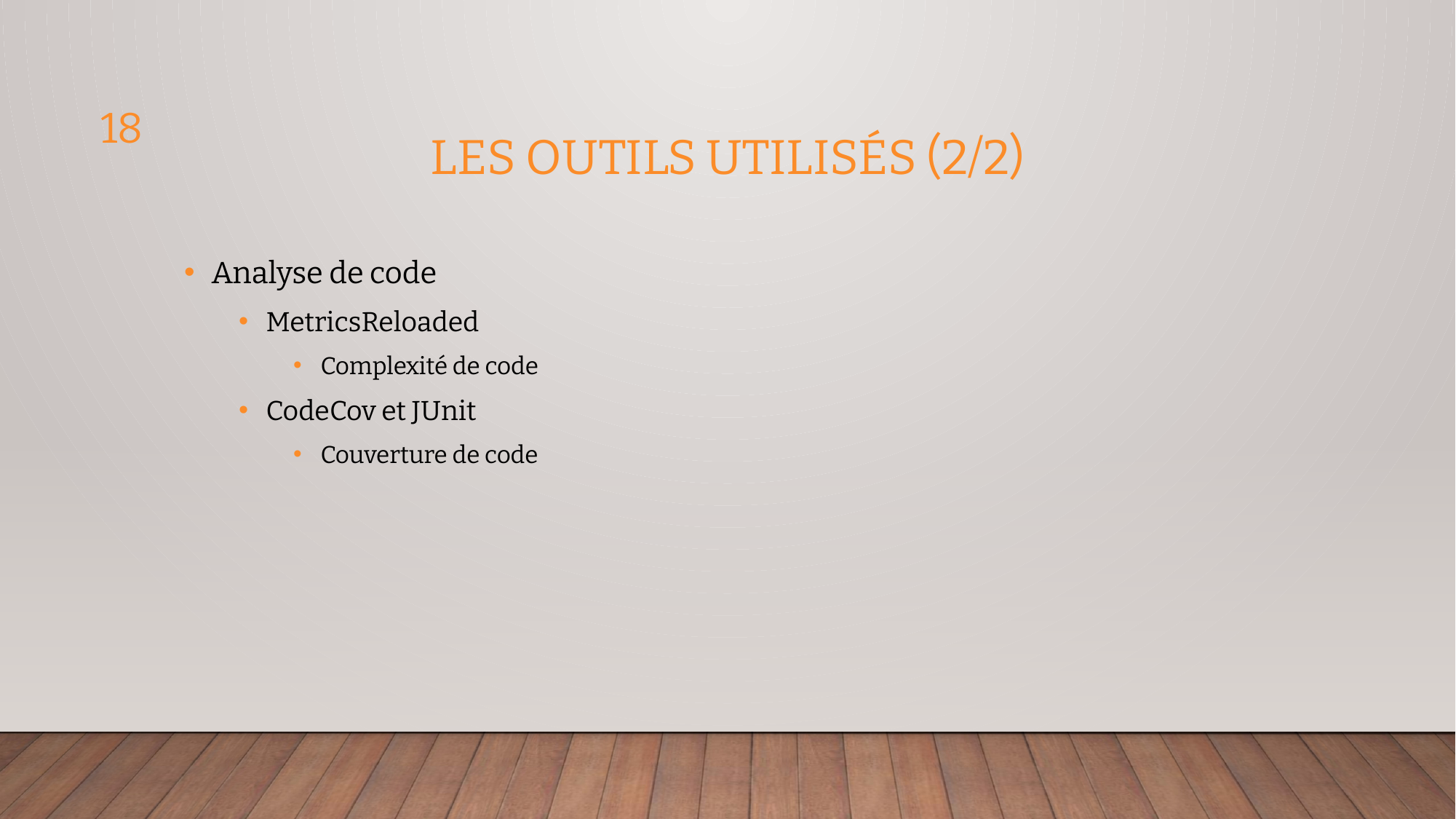

18
# Les outils utilisés (2/2)
Analyse de code
MetricsReloaded
Complexité de code
CodeCov et JUnit
Couverture de code